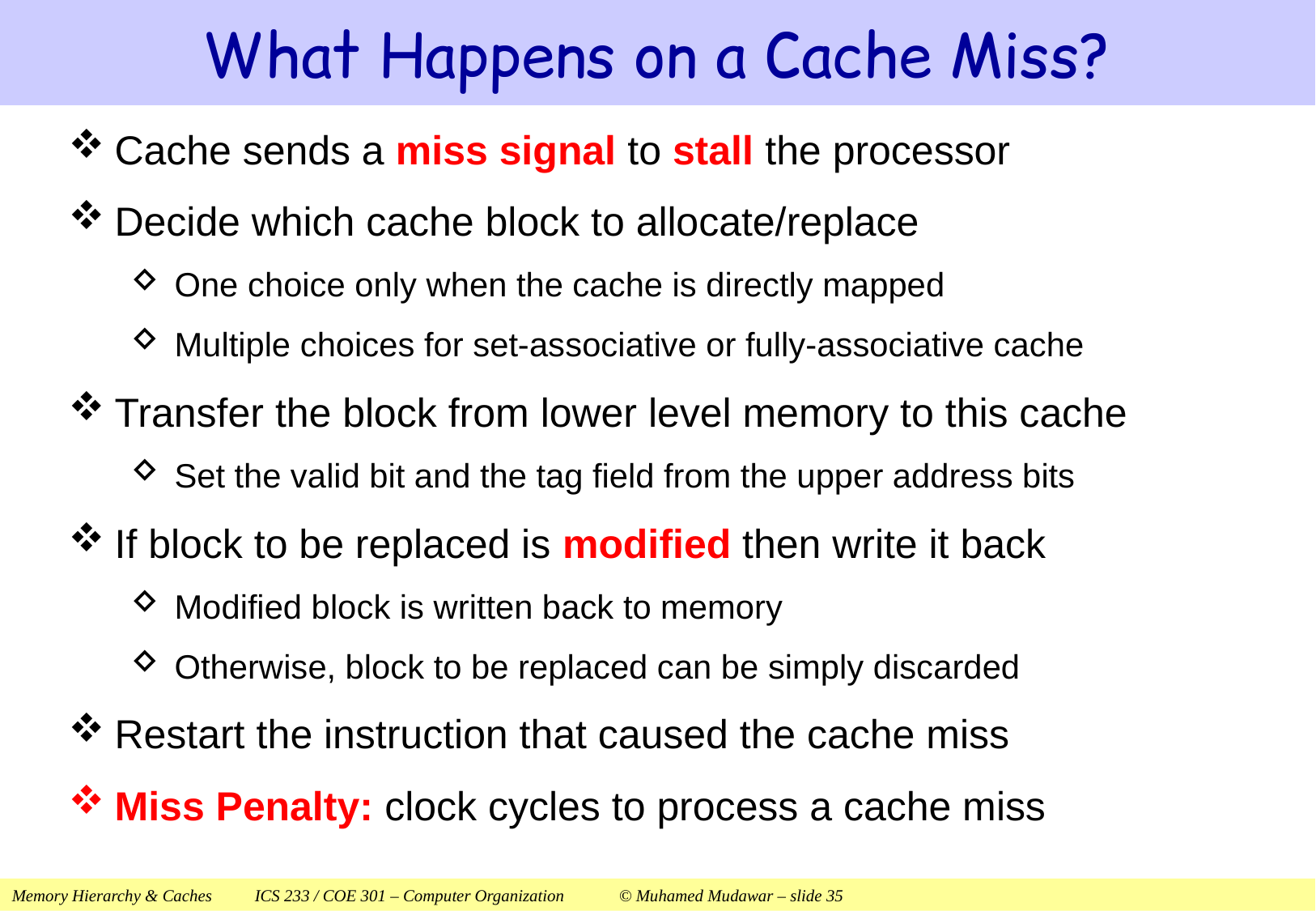

# What Happens on a Cache Miss?
Cache sends a miss signal to stall the processor
Decide which cache block to allocate/replace
One choice only when the cache is directly mapped
Multiple choices for set-associative or fully-associative cache
Transfer the block from lower level memory to this cache
Set the valid bit and the tag field from the upper address bits
If block to be replaced is modified then write it back
Modified block is written back to memory
Otherwise, block to be replaced can be simply discarded
Restart the instruction that caused the cache miss
Miss Penalty: clock cycles to process a cache miss